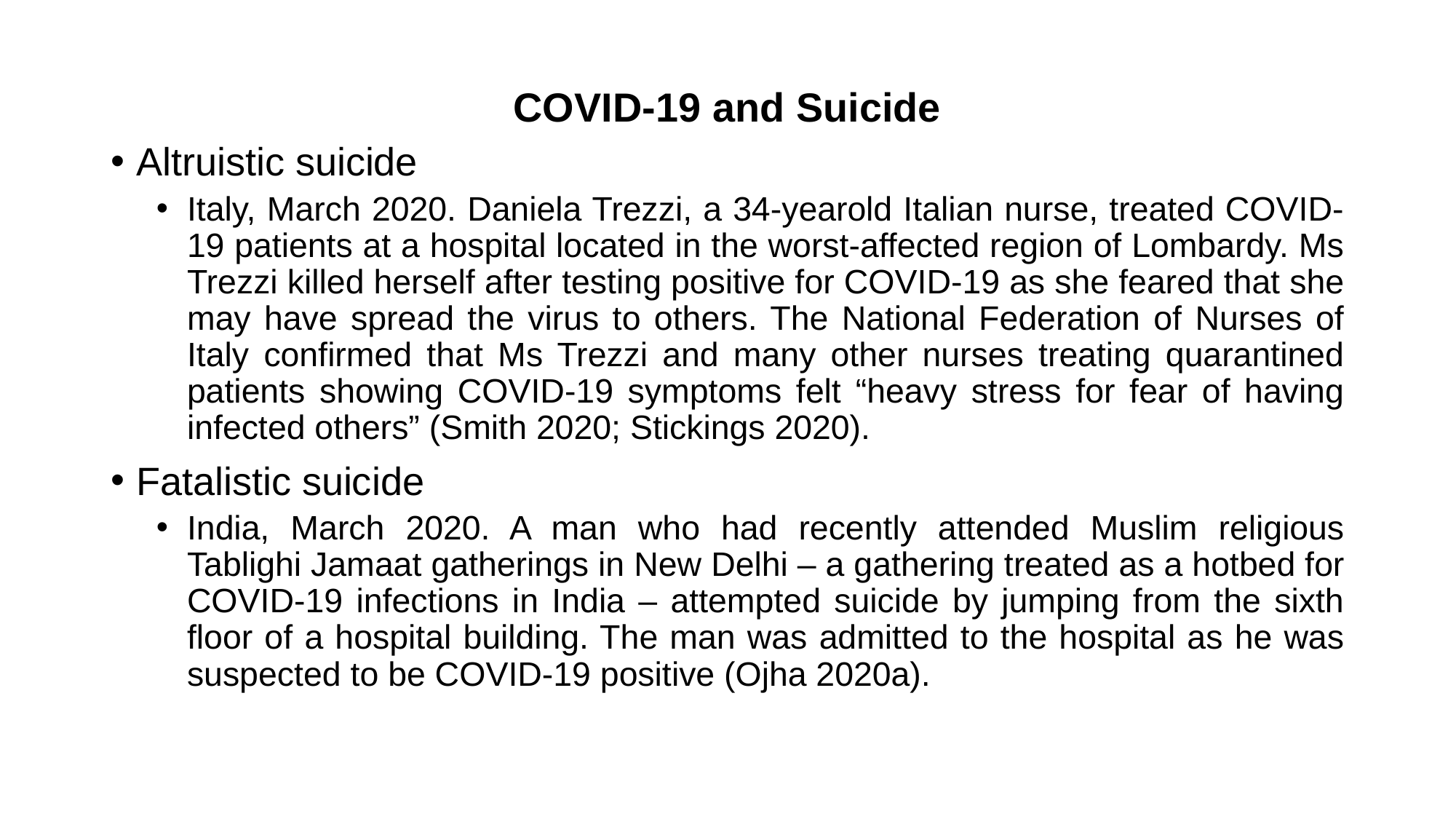

# COVID-19 and Suicide
Altruistic suicide
Italy, March 2020. Daniela Trezzi, a 34-yearold Italian nurse, treated COVID-19 patients at a hospital located in the worst-affected region of Lombardy. Ms Trezzi killed herself after testing positive for COVID-19 as she feared that she may have spread the virus to others. The National Federation of Nurses of Italy confirmed that Ms Trezzi and many other nurses treating quarantined patients showing COVID-19 symptoms felt “heavy stress for fear of having infected others” (Smith 2020; Stickings 2020).
Fatalistic suicide
India, March 2020. A man who had recently attended Muslim religious Tablighi Jamaat gatherings in New Delhi – a gathering treated as a hotbed for COVID-19 infections in India – attempted suicide by jumping from the sixth floor of a hospital building. The man was admitted to the hospital as he was suspected to be COVID-19 positive (Ojha 2020a).